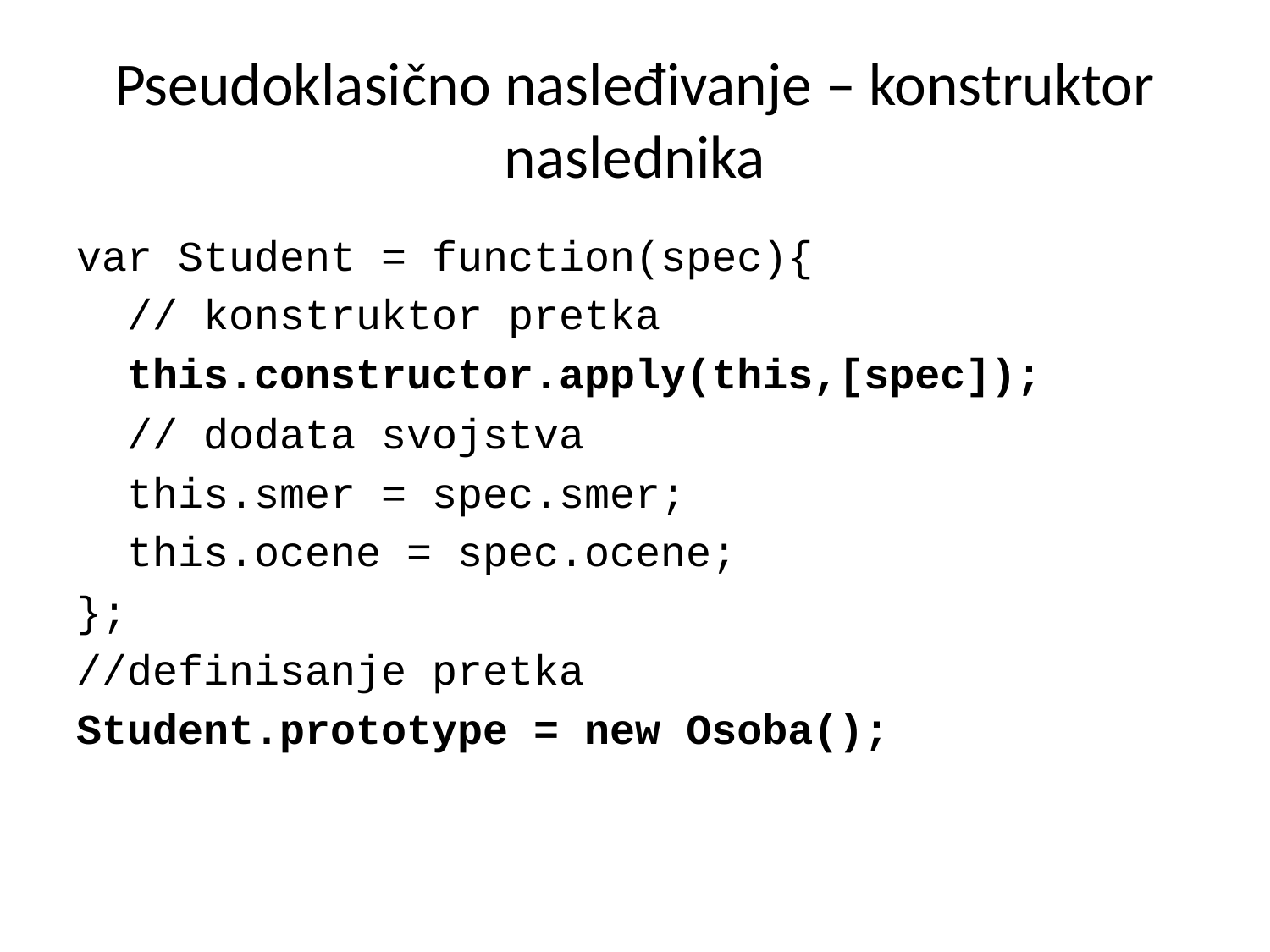

# Pseudoklasično nasleđivanje – konstruktor naslednika
var Student = function(spec){
  // konstruktor pretka
  this.constructor.apply(this,[spec]);
  // dodata svojstva
  this.smer = spec.smer;
  this.ocene = spec.ocene;
};
//definisanje pretka
Student.prototype = new Osoba();